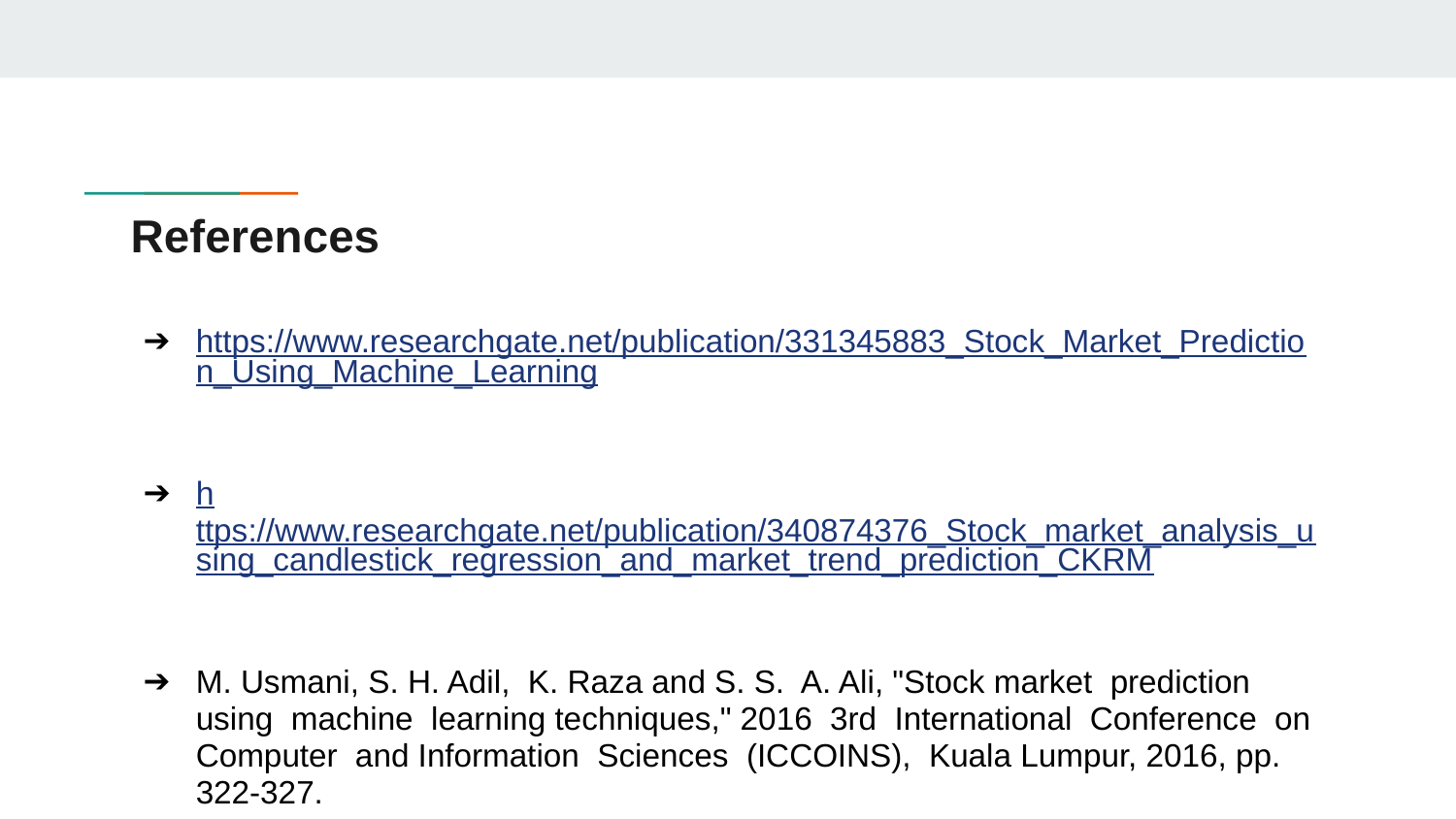

# References

https://www.researchgate.net/publication/331345883_Stock_Market_Prediction_Using_Machine_Learning

https://www.researchgate.net/publication/340874376_Stock_market_analysis_using_candlestick_regression_and_market_trend_prediction_CKRM

M. Usmani, S. H. Adil,  K. Raza and S. S.  A. Ali, "Stock market  prediction  using  machine  learning techniques," 2016  3rd  International  Conference  on Computer  and Information  Sciences  (ICCOINS),  Kuala Lumpur, 2016, pp. 322-327.